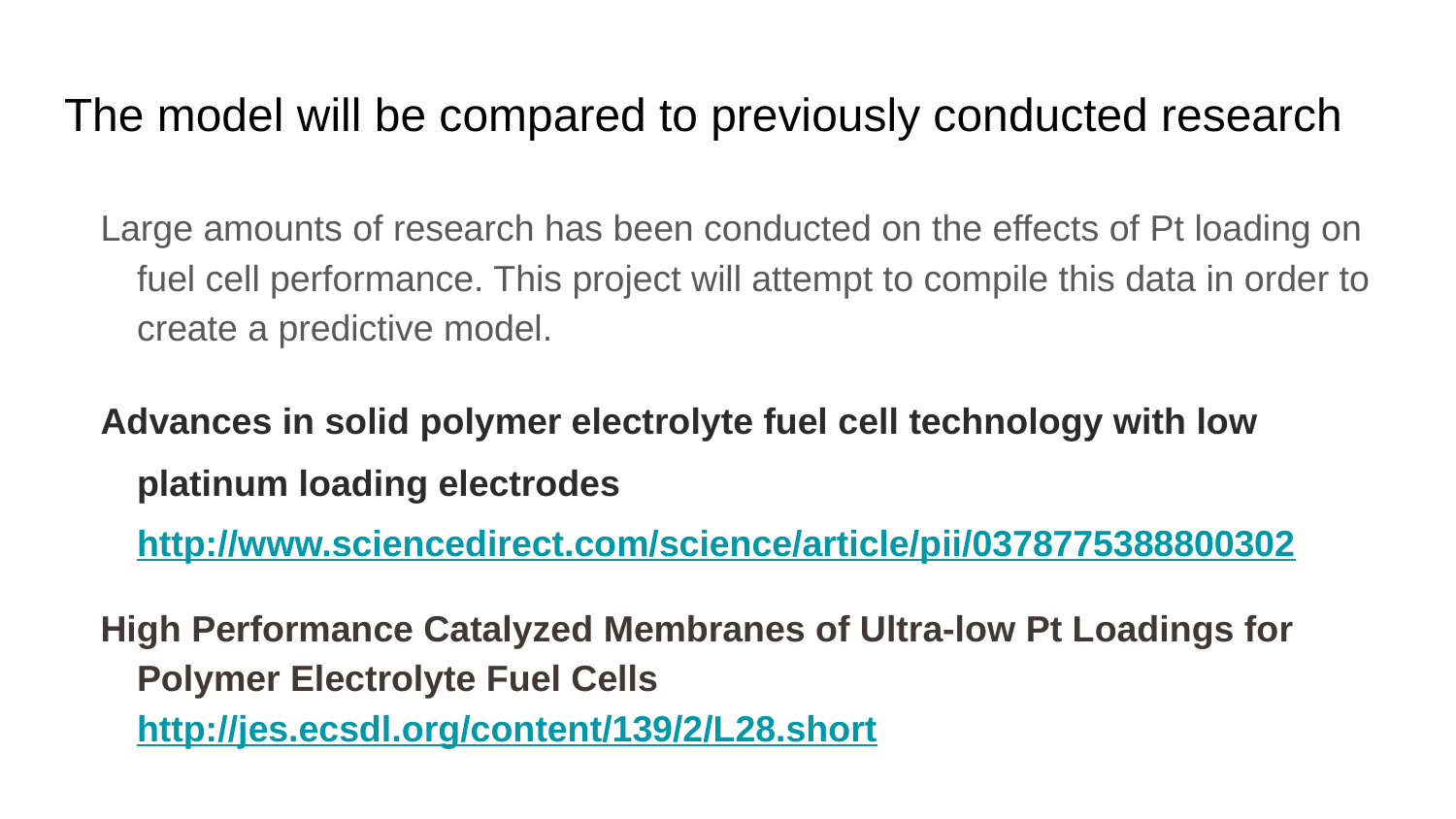

# The model will be compared to previously conducted research
Large amounts of research has been conducted on the effects of Pt loading on fuel cell performance. This project will attempt to compile this data in order to create a predictive model.
Advances in solid polymer electrolyte fuel cell technology with low platinum loading electrodes http://www.sciencedirect.com/science/article/pii/0378775388800302
High Performance Catalyzed Membranes of Ultra‐low Pt Loadings for Polymer Electrolyte Fuel Cells http://jes.ecsdl.org/content/139/2/L28.short